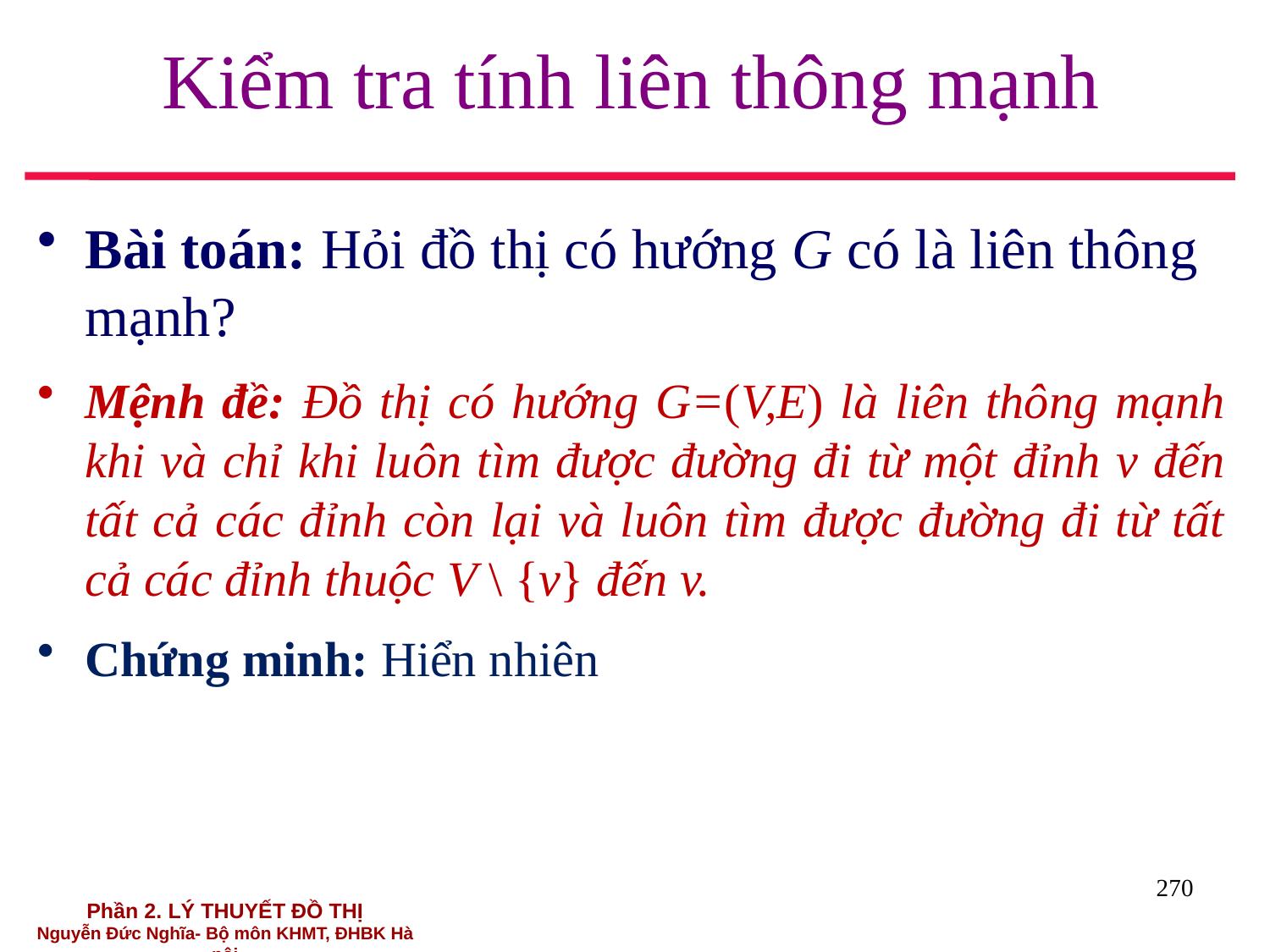

# Kiểm tra tính liên thông mạnh
Bài toán: Hỏi đồ thị có hướng G có là liên thông mạnh?
Mệnh đề: Đồ thị có hướng G=(V,E) là liên thông mạnh khi và chỉ khi luôn tìm được đường đi từ một đỉnh v đến tất cả các đỉnh còn lại và luôn tìm được đường đi từ tất cả các đỉnh thuộc V \ {v} đến v.
Chứng minh: Hiển nhiên

270
Phần 2. LÝ THUYẾT ĐỒ THỊ
Nguyễn Đức Nghĩa- Bộ môn KHMT, ĐHBK Hà nội